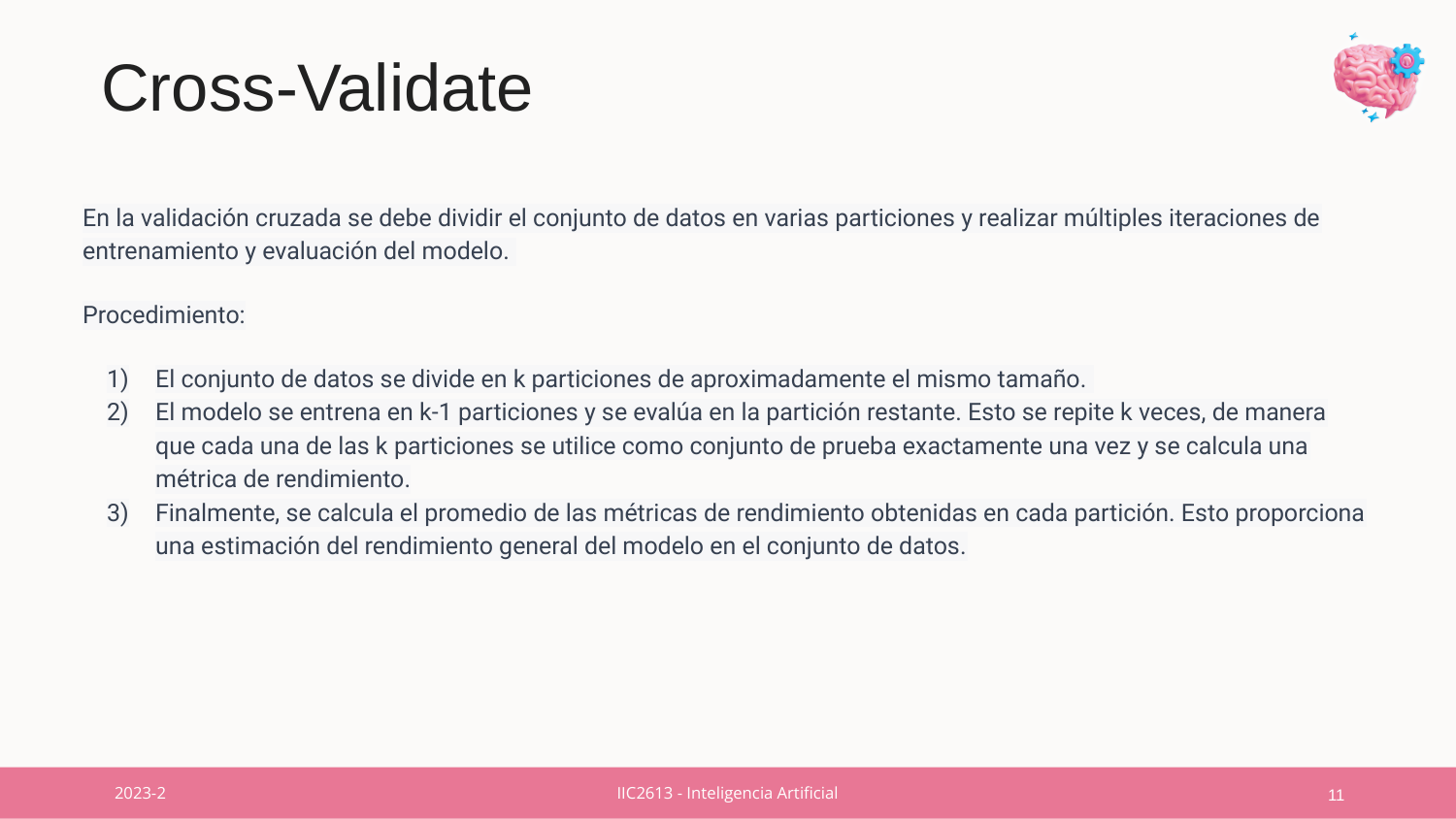

# Cross-Validate
En la validación cruzada se debe dividir el conjunto de datos en varias particiones y realizar múltiples iteraciones de entrenamiento y evaluación del modelo.
Procedimiento:
El conjunto de datos se divide en k particiones de aproximadamente el mismo tamaño.
El modelo se entrena en k-1 particiones y se evalúa en la partición restante. Esto se repite k veces, de manera que cada una de las k particiones se utilice como conjunto de prueba exactamente una vez y se calcula una métrica de rendimiento.
Finalmente, se calcula el promedio de las métricas de rendimiento obtenidas en cada partición. Esto proporciona una estimación del rendimiento general del modelo en el conjunto de datos.
11